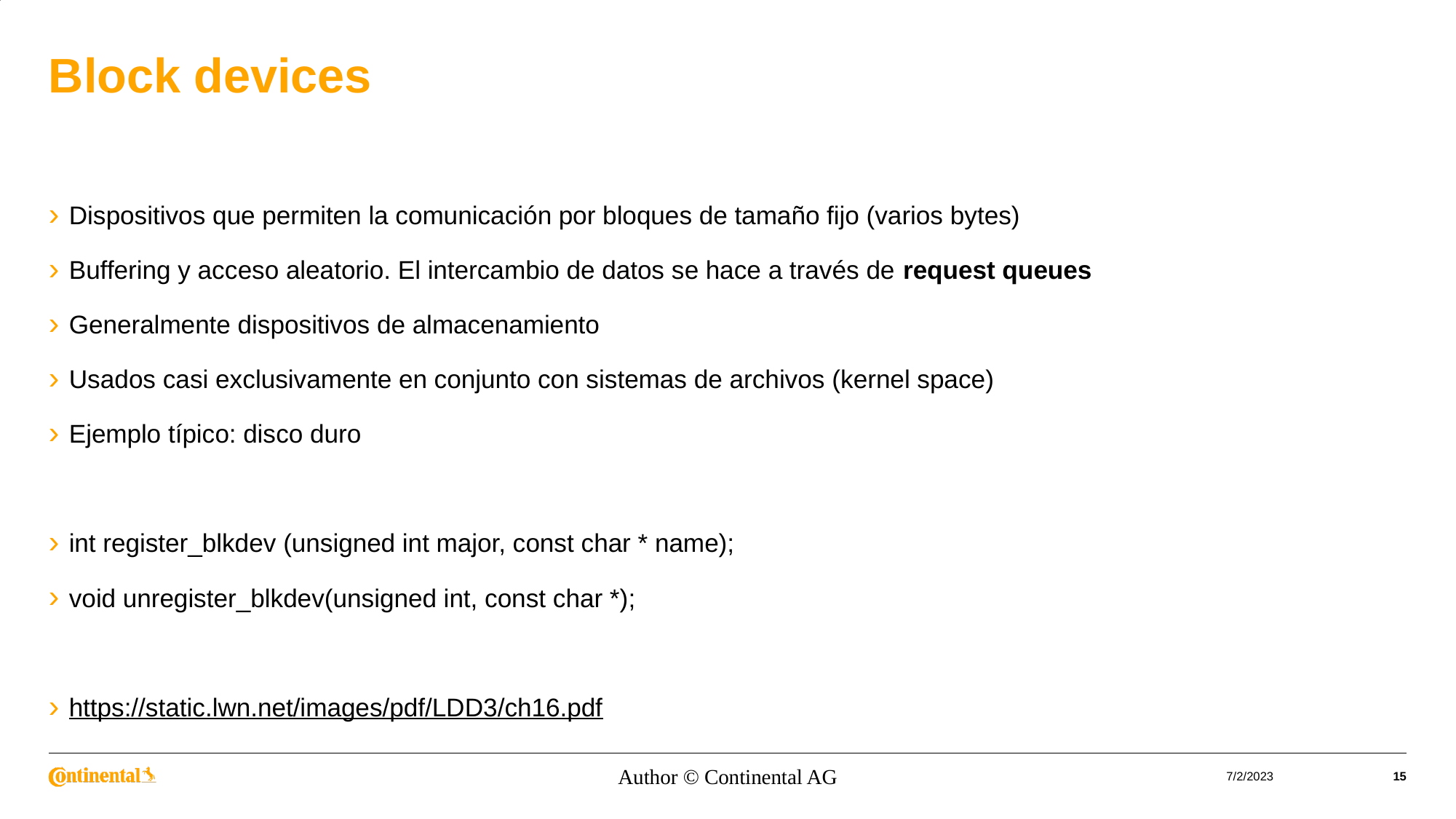

# Block devices
Dispositivos que permiten la comunicación por bloques de tamaño fijo (varios bytes)
Buffering y acceso aleatorio. El intercambio de datos se hace a través de request queues
Generalmente dispositivos de almacenamiento
Usados casi exclusivamente en conjunto con sistemas de archivos (kernel space)
Ejemplo típico: disco duro

int register_blkdev (unsigned int major, const char * name);
void unregister_blkdev(unsigned int, const char *);

https://static.lwn.net/images/pdf/LDD3/ch16.pdf
Author © Continental AG
7/2/2023
15